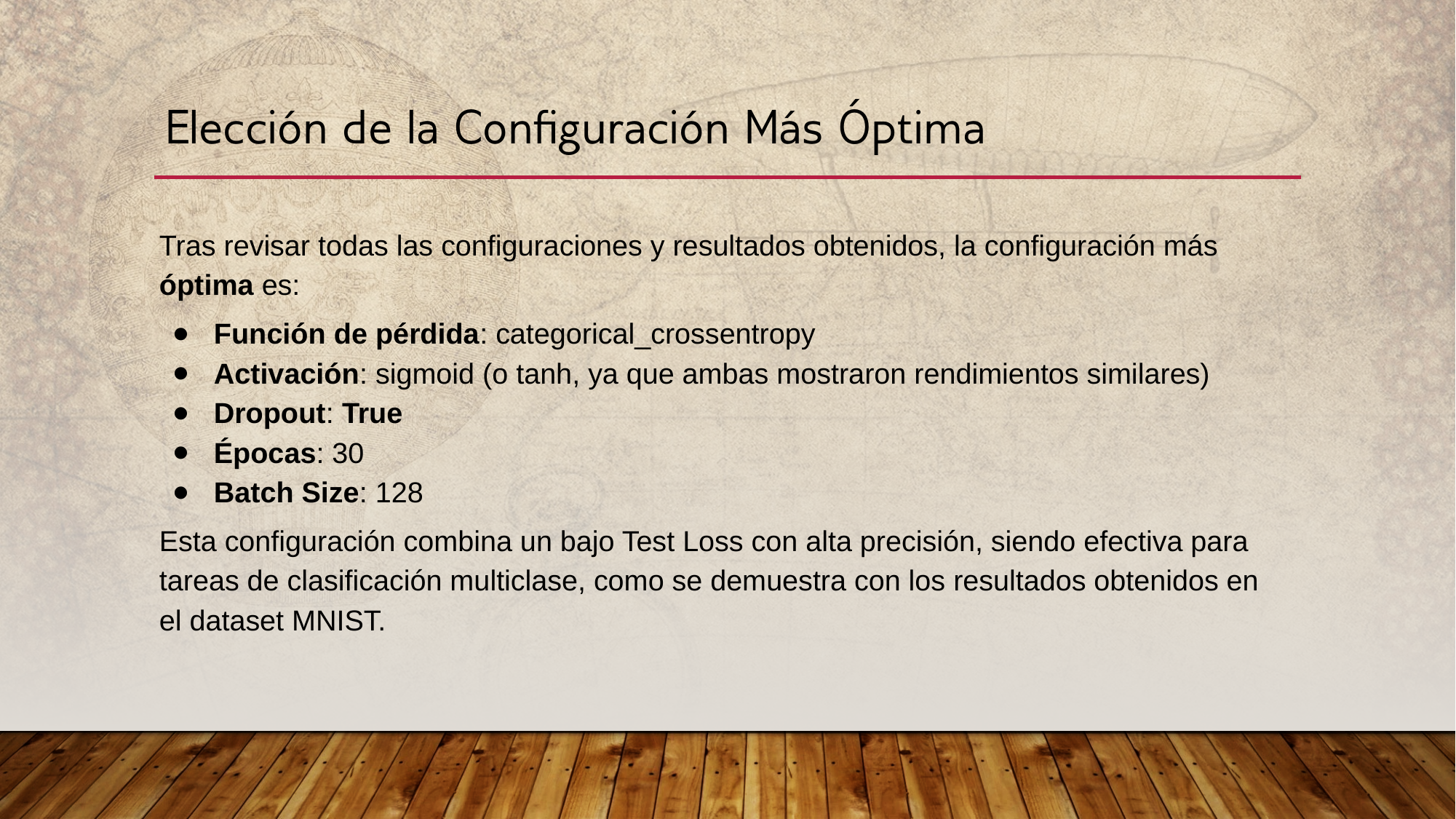

# Elección de la Configuración Más Óptima
Tras revisar todas las configuraciones y resultados obtenidos, la configuración más óptima es:
Función de pérdida: categorical_crossentropy
Activación: sigmoid (o tanh, ya que ambas mostraron rendimientos similares)
Dropout: True
Épocas: 30
Batch Size: 128
Esta configuración combina un bajo Test Loss con alta precisión, siendo efectiva para tareas de clasificación multiclase, como se demuestra con los resultados obtenidos en el dataset MNIST.